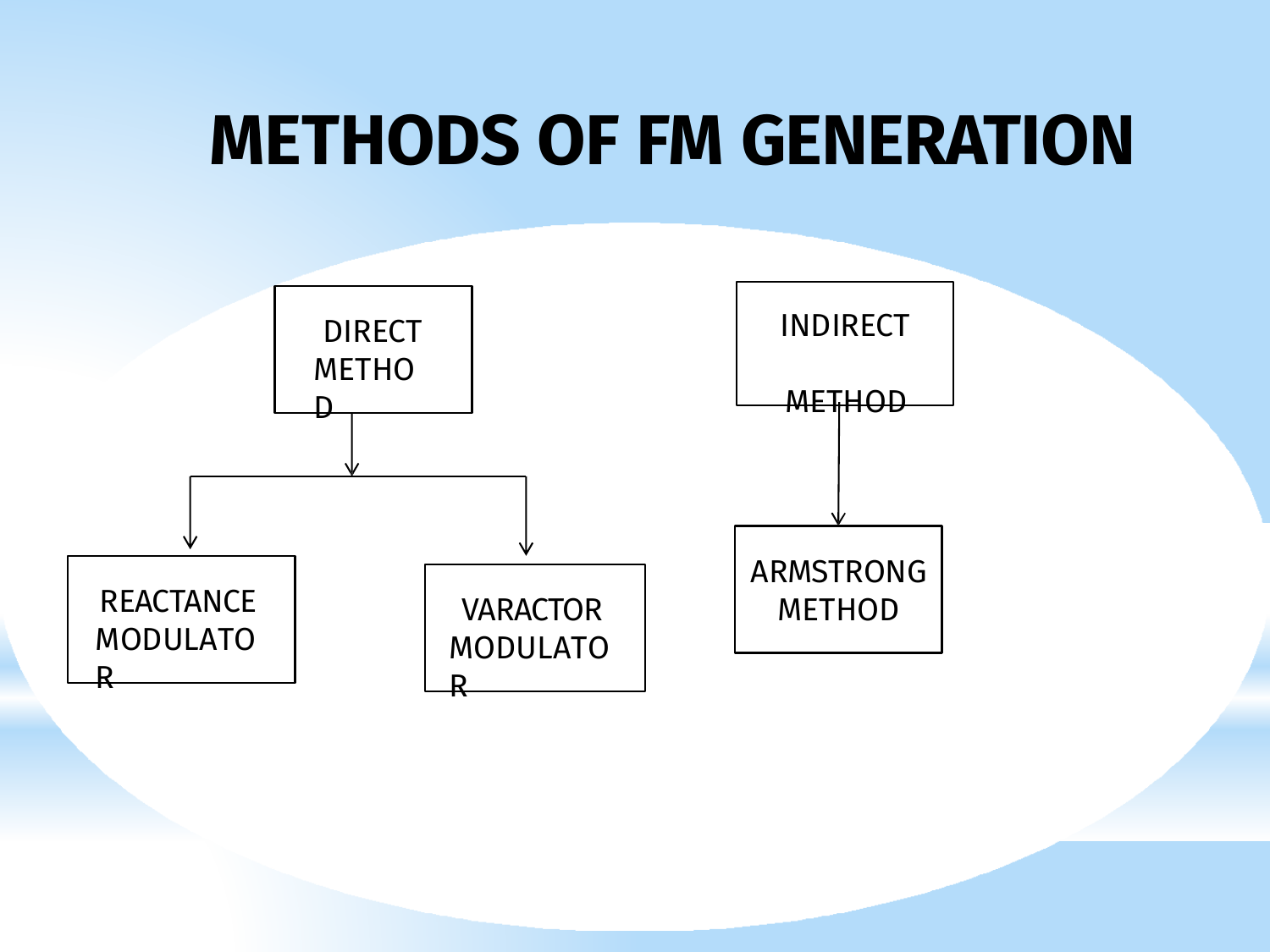

# METHODS OF FM GENERATION

INDIRECT  METHOD
DIRECT  METHOD

ARMSTRONG
METHOD

REACTANCE  MODULATOR
VARACTOR
MODULATOR